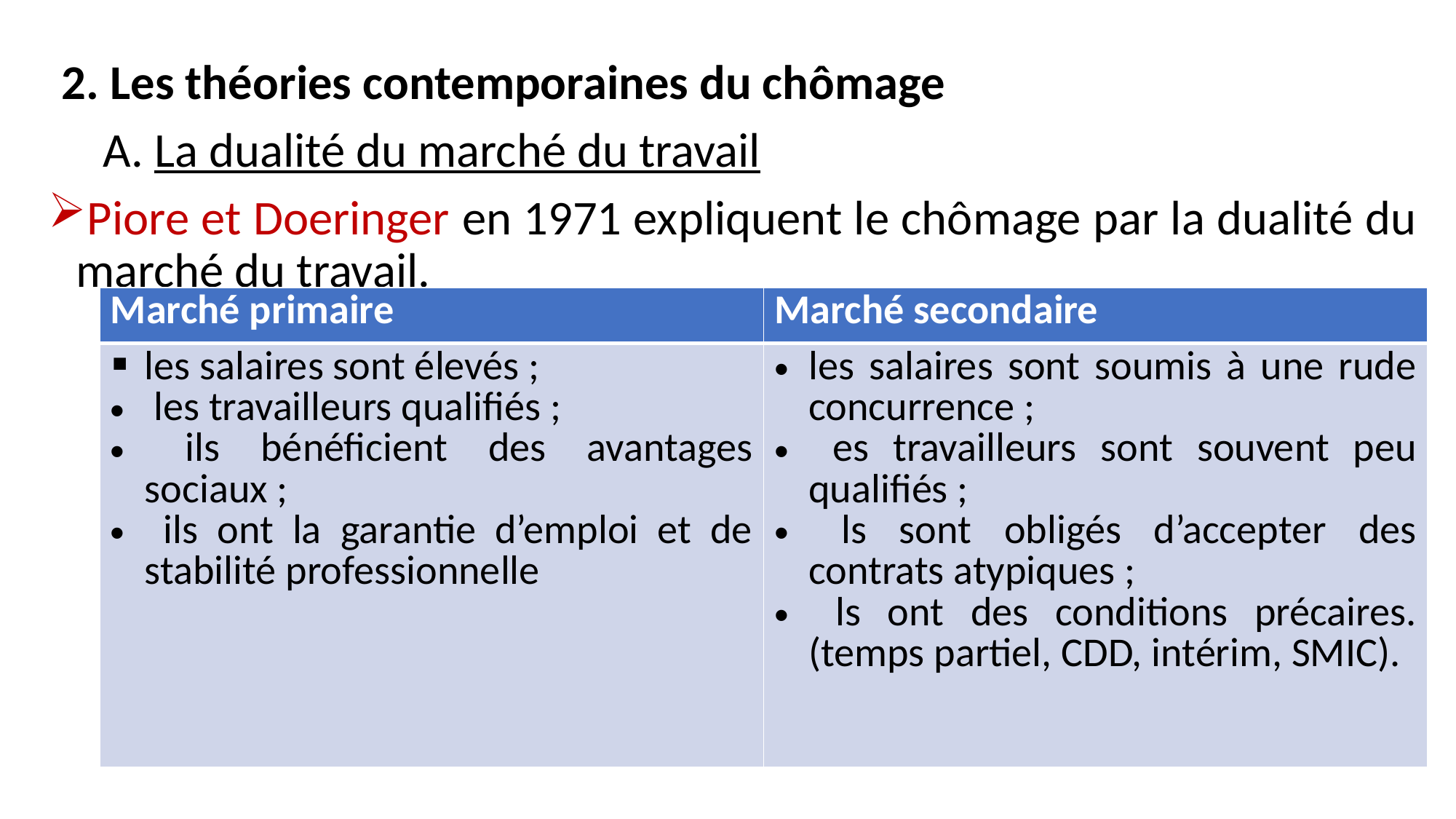

2. Les théories contemporaines du chômage
     A. La dualité du marché du travail
Piore et Doeringer en 1971 expliquent le chômage par la dualité du marché du travail.

| Marché primaire | Marché secondaire |
| --- | --- |
| les salaires sont élevés ; les travailleurs qualifiés ; ils bénéficient des avantages sociaux ; ils ont la garantie d’emploi et de stabilité professionnelle | les salaires sont soumis à une rude concurrence ; es travailleurs sont souvent peu qualifiés ; ls sont obligés d’accepter des contrats atypiques ; ls ont des conditions précaires. (temps partiel, CDD, intérim, SMIC). |